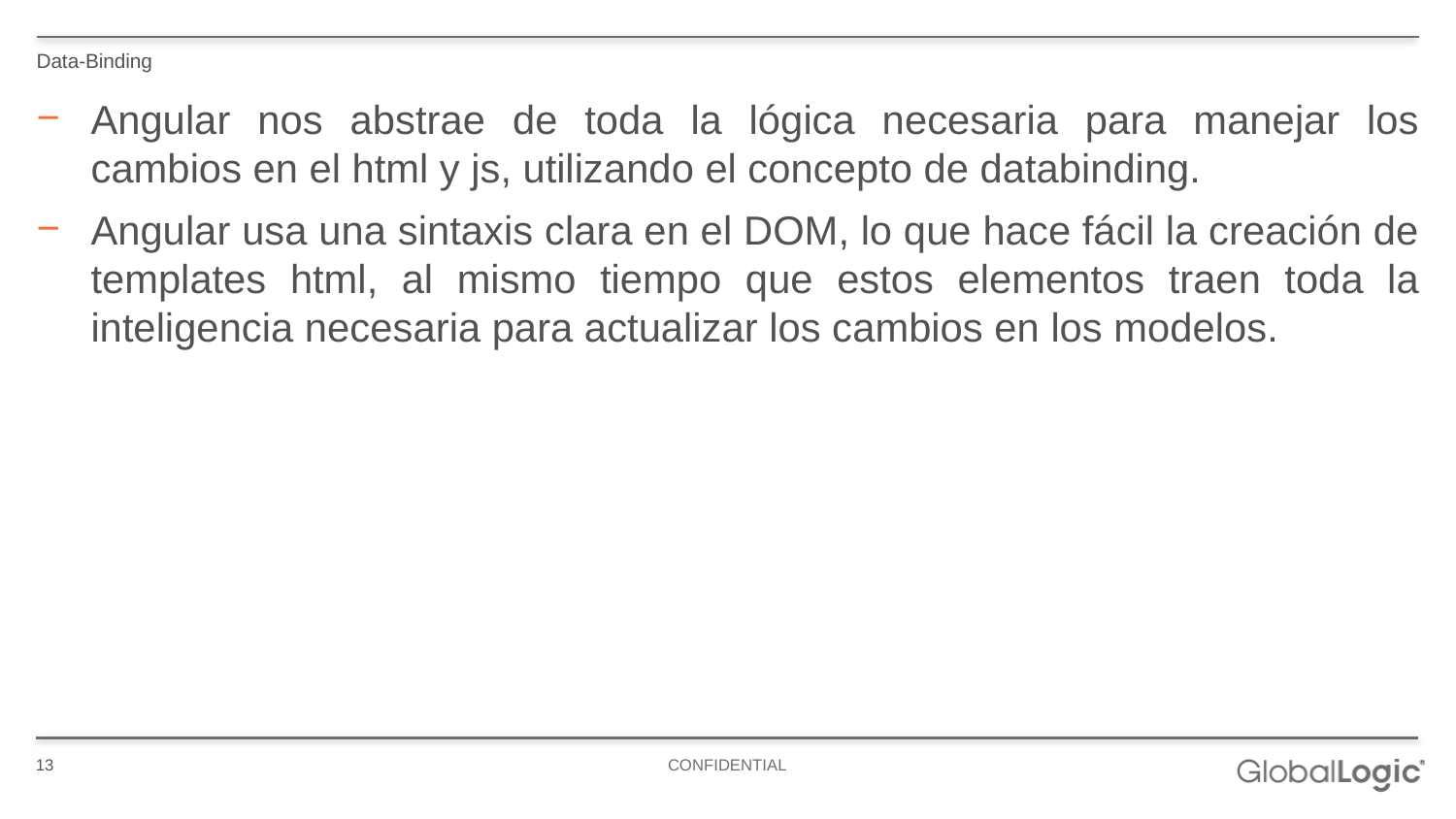

Data-Binding
Angular nos abstrae de toda la lógica necesaria para manejar los cambios en el html y js, utilizando el concepto de databinding.
Angular usa una sintaxis clara en el DOM, lo que hace fácil la creación de templates html, al mismo tiempo que estos elementos traen toda la inteligencia necesaria para actualizar los cambios en los modelos.